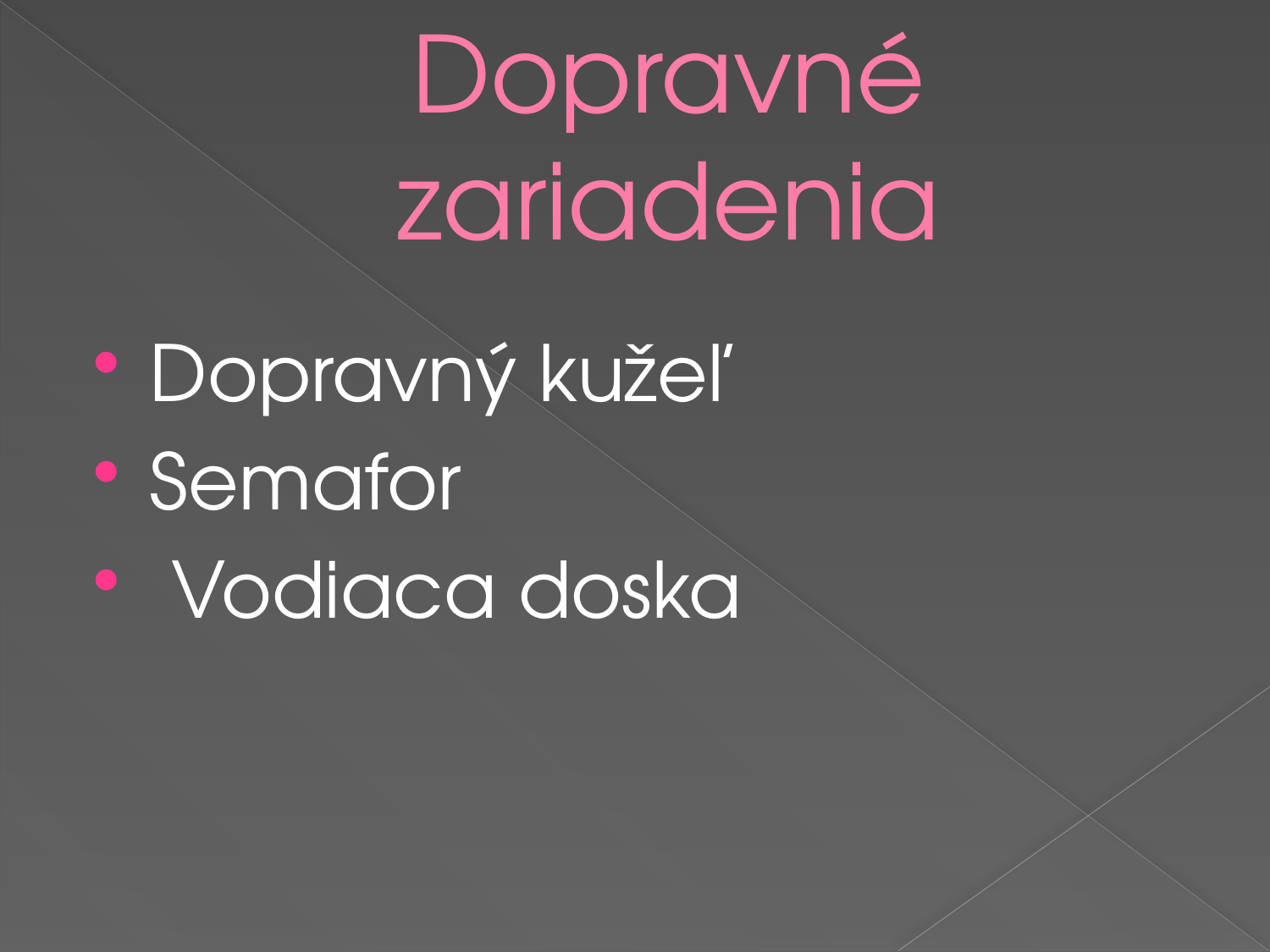

# Dopravné zariadenia
Dopravný kužeľ
Semafor
 Vodiaca doska